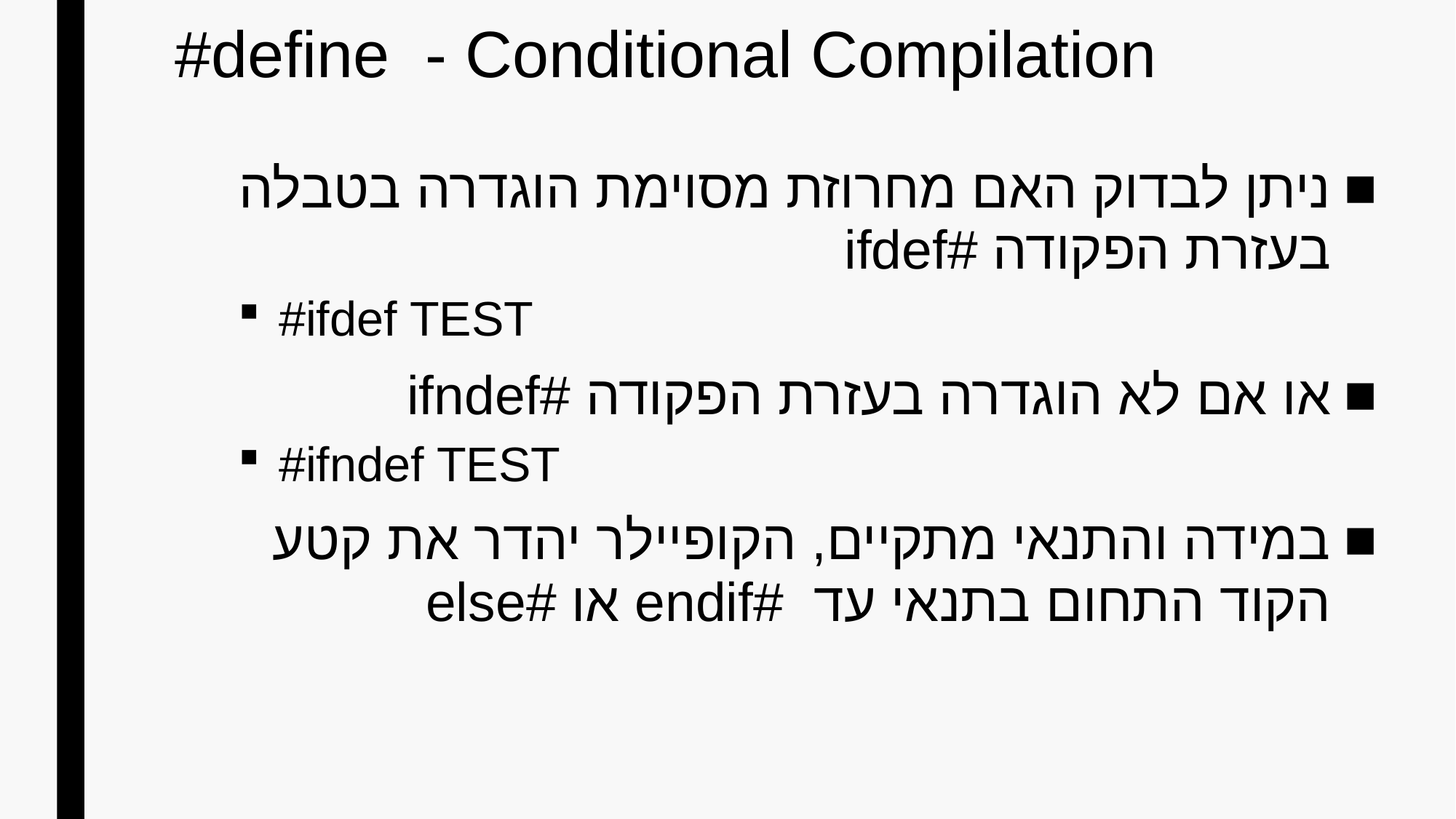

# #define  - Conditional Compilation
ניתן לבדוק האם מחרוזת מסוימת הוגדרה בטבלה בעזרת הפקודה #ifdef
#ifdef TEST
או אם לא הוגדרה בעזרת הפקודה #ifndef
#ifndef TEST
במידה והתנאי מתקיים, הקופיילר יהדר את קטע הקוד התחום בתנאי עד  #endif או #else